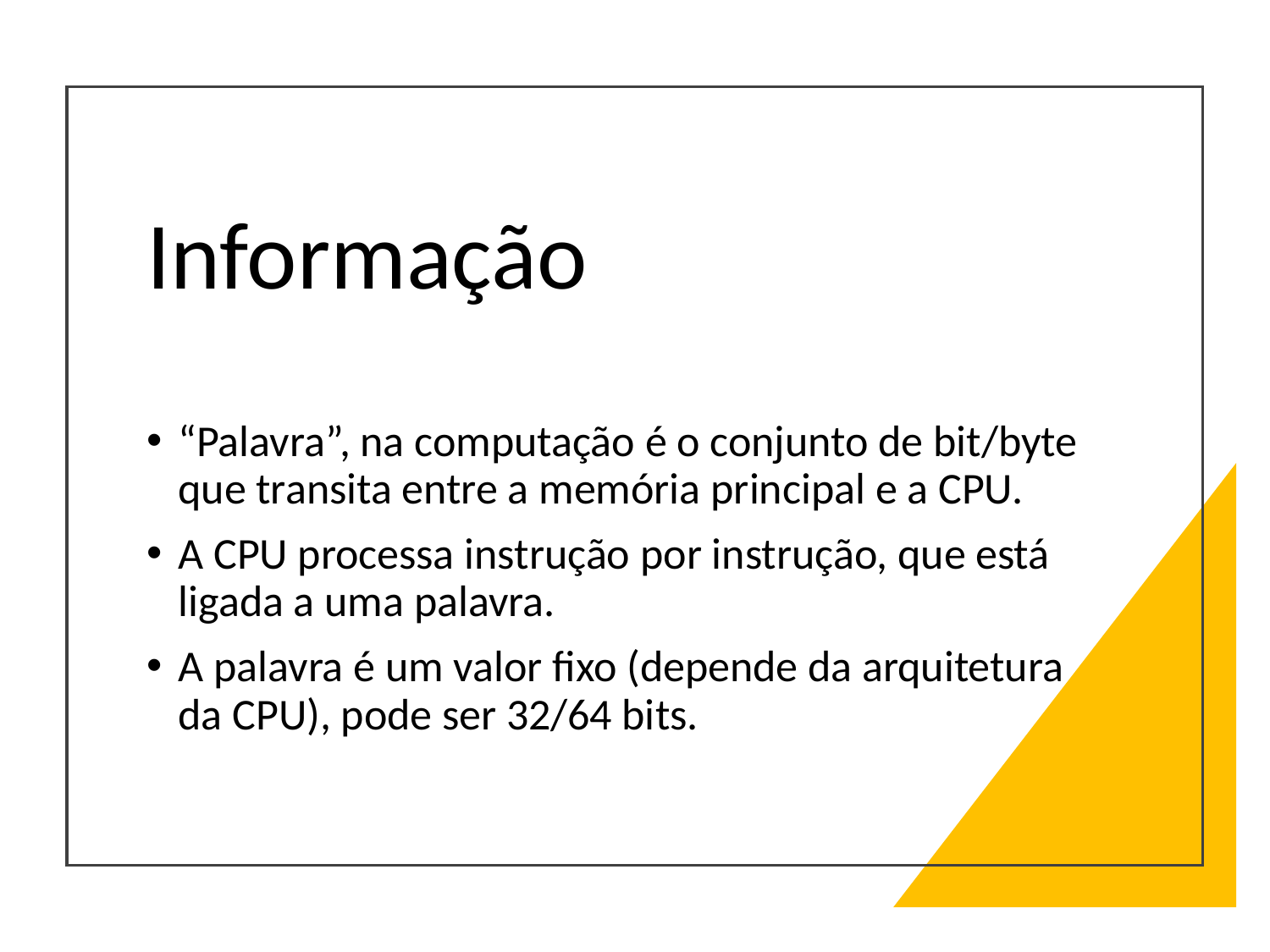

# Informação
“Palavra”, na computação é o conjunto de bit/byte que transita entre a memória principal e a CPU.
A CPU processa instrução por instrução, que está ligada a uma palavra.
A palavra é um valor fixo (depende da arquitetura da CPU), pode ser 32/64 bits.